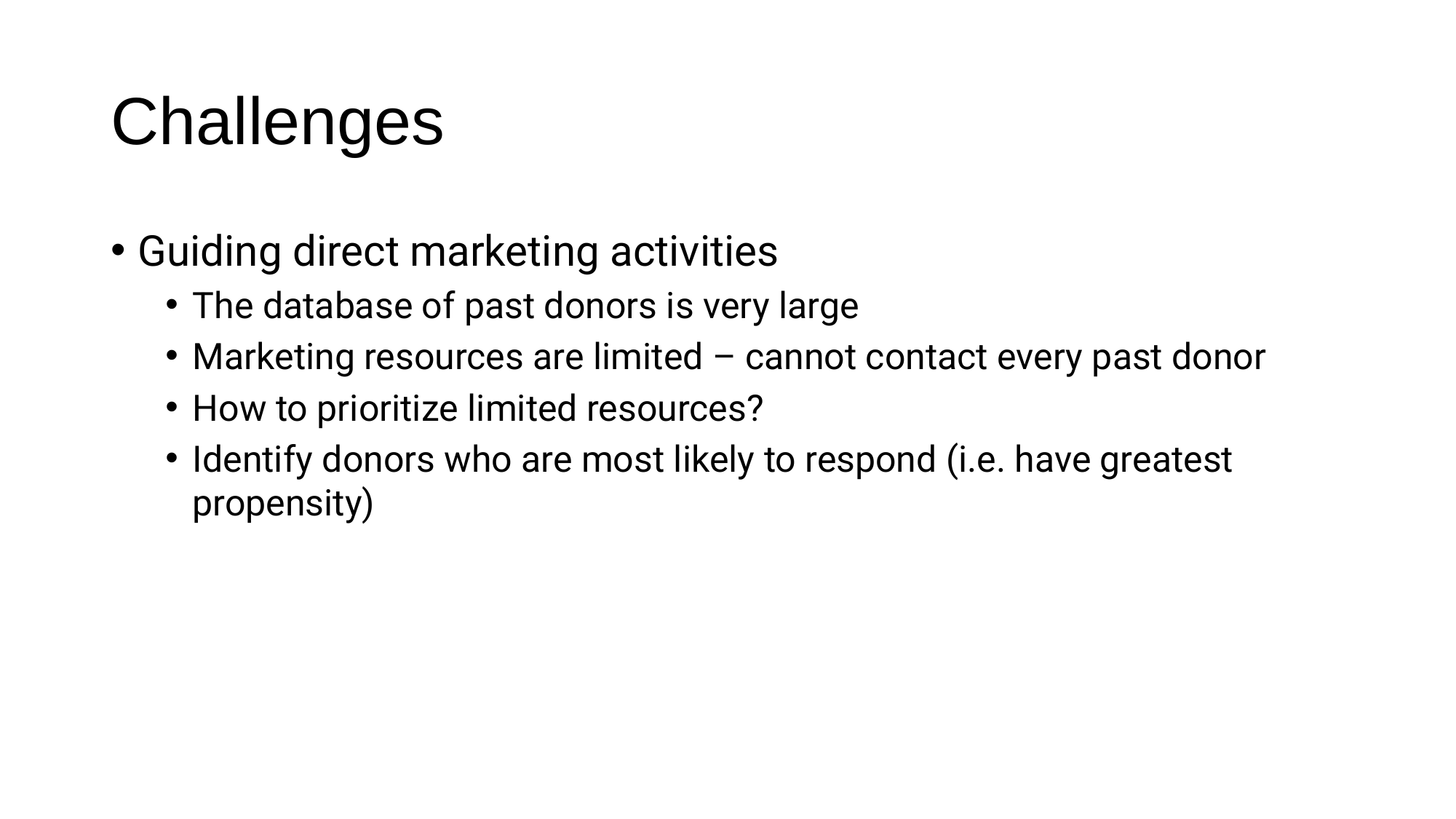

# Challenges
Guiding direct marketing activities
The database of past donors is very large
Marketing resources are limited – cannot contact every past donor
How to prioritize limited resources?
Identify donors who are most likely to respond (i.e. have greatest propensity)